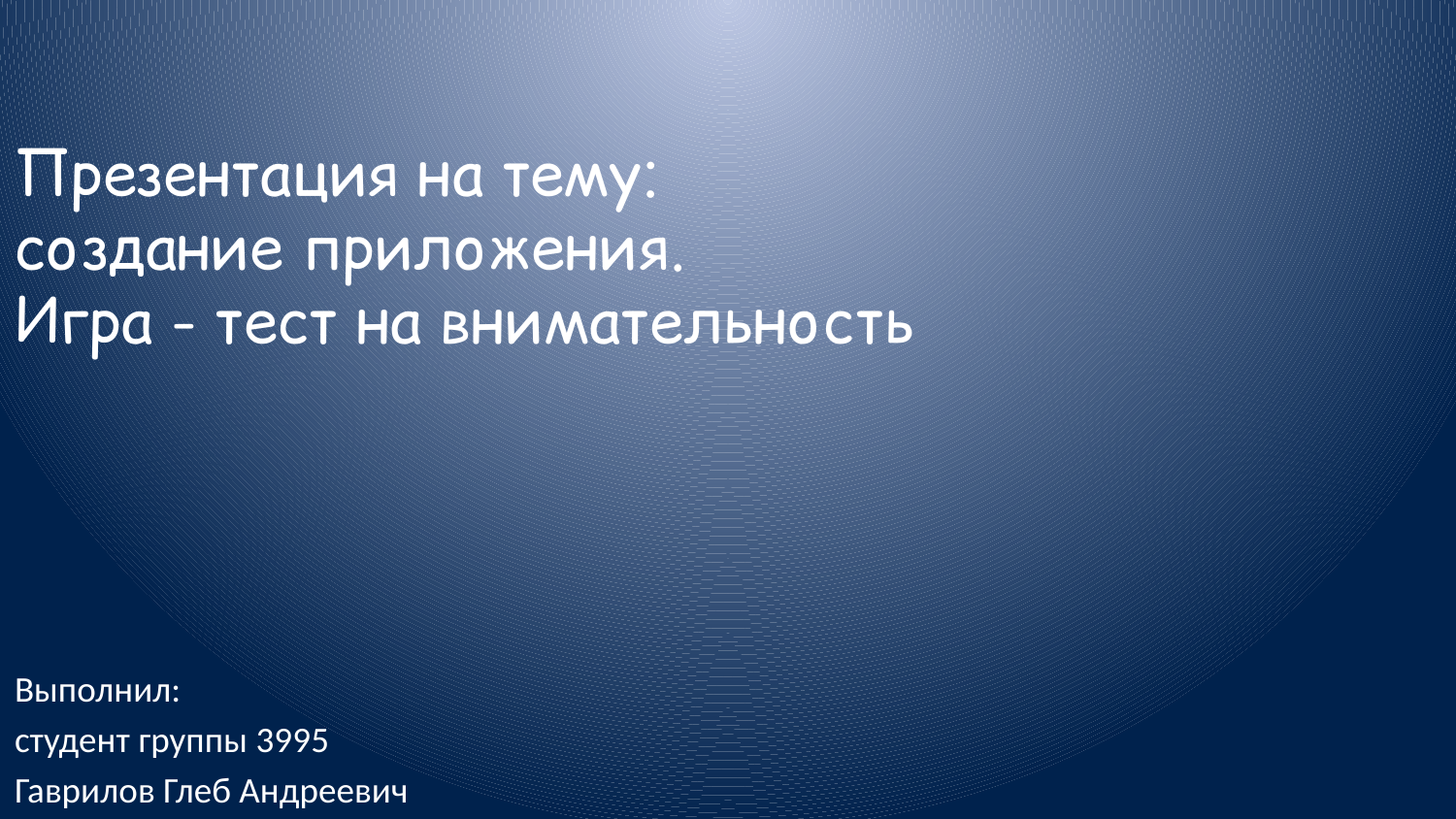

# Презентация на тему: создание приложения. Игра - тест на внимательность
Выполнил:
студент группы 3995
Гаврилов Глеб Андреевич